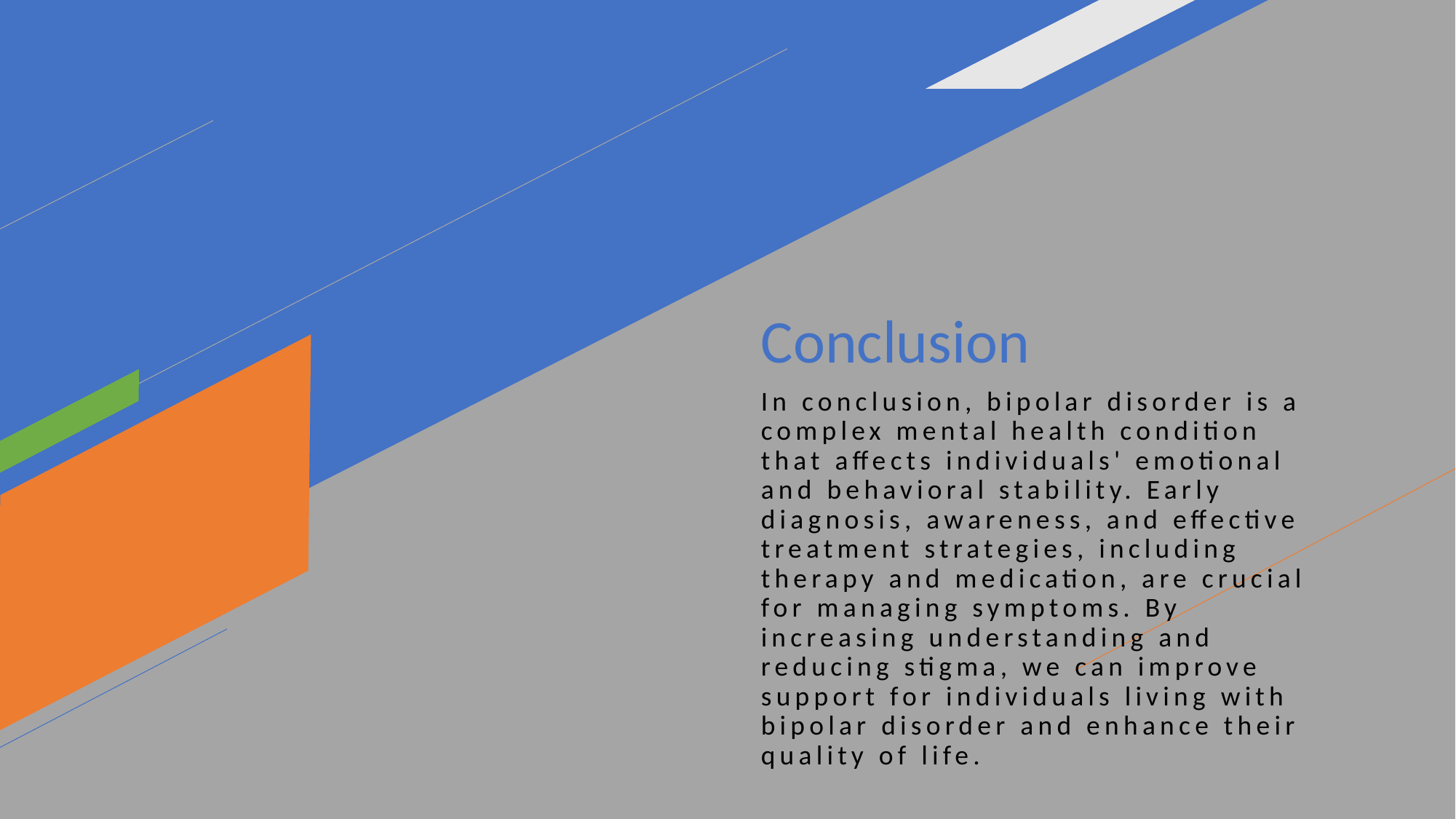

# Conclusion
In conclusion, bipolar disorder is a complex mental health condition that affects individuals' emotional and behavioral stability. Early diagnosis, awareness, and effective treatment strategies, including therapy and medication, are crucial for managing symptoms. By increasing understanding and reducing stigma, we can improve support for individuals living with bipolar disorder and enhance their quality of life.